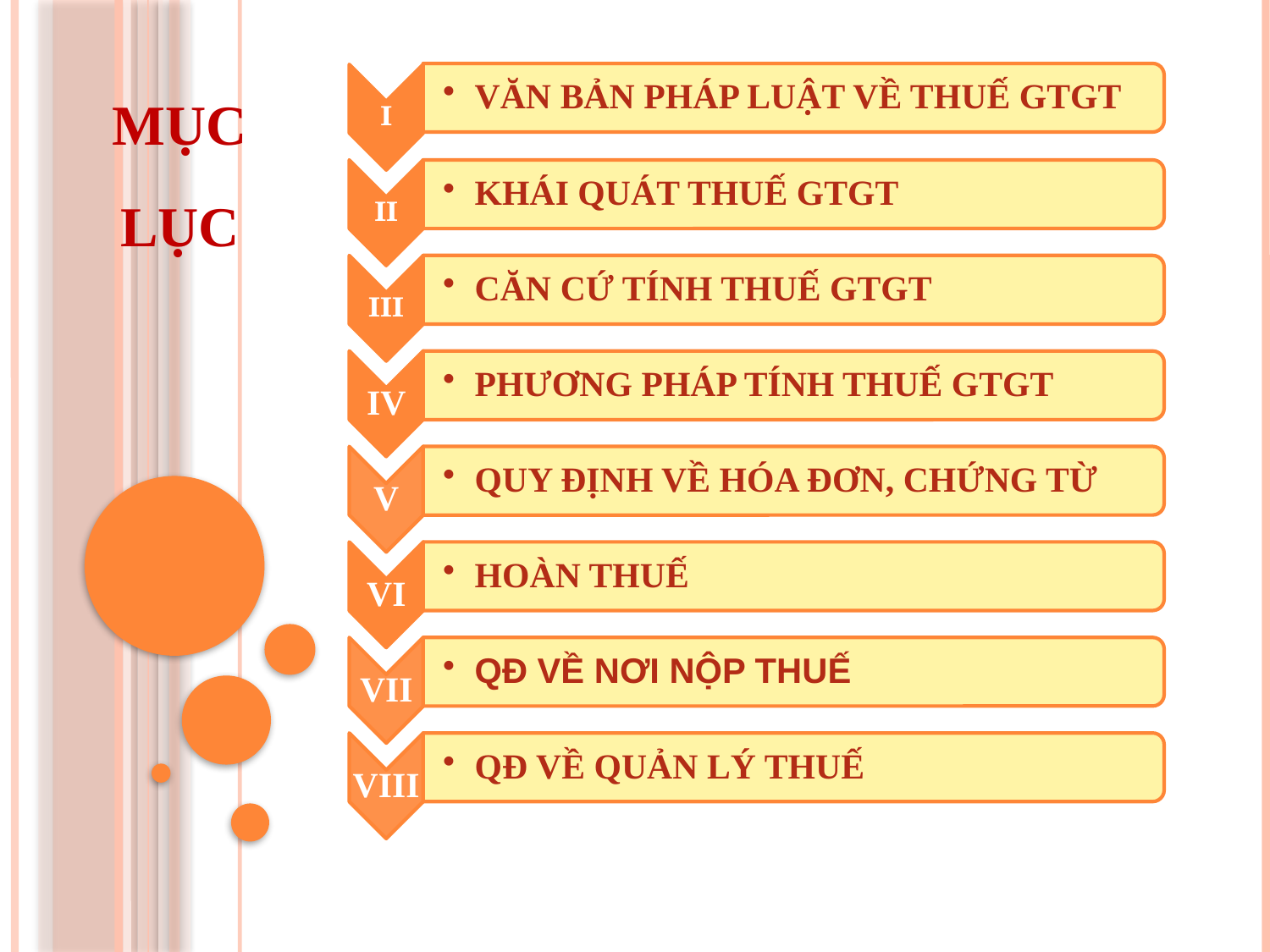

MỤC LỤC
I
VĂN BẢN PHÁP LUẬT VỀ THUẾ GTGT
II
KHÁI QUÁT THUẾ GTGT
III
CĂN CỨ TÍNH THUẾ GTGT
IV
PHƯƠNG PHÁP TÍNH THUẾ GTGT
V
QUY ĐỊNH VỀ HÓA ĐƠN, CHỨNG TỪ
VI
HOÀN THUẾ
VII
QĐ VỀ NƠI NỘP THUẾ
VIII
QĐ VỀ QUẢN LÝ THUẾ